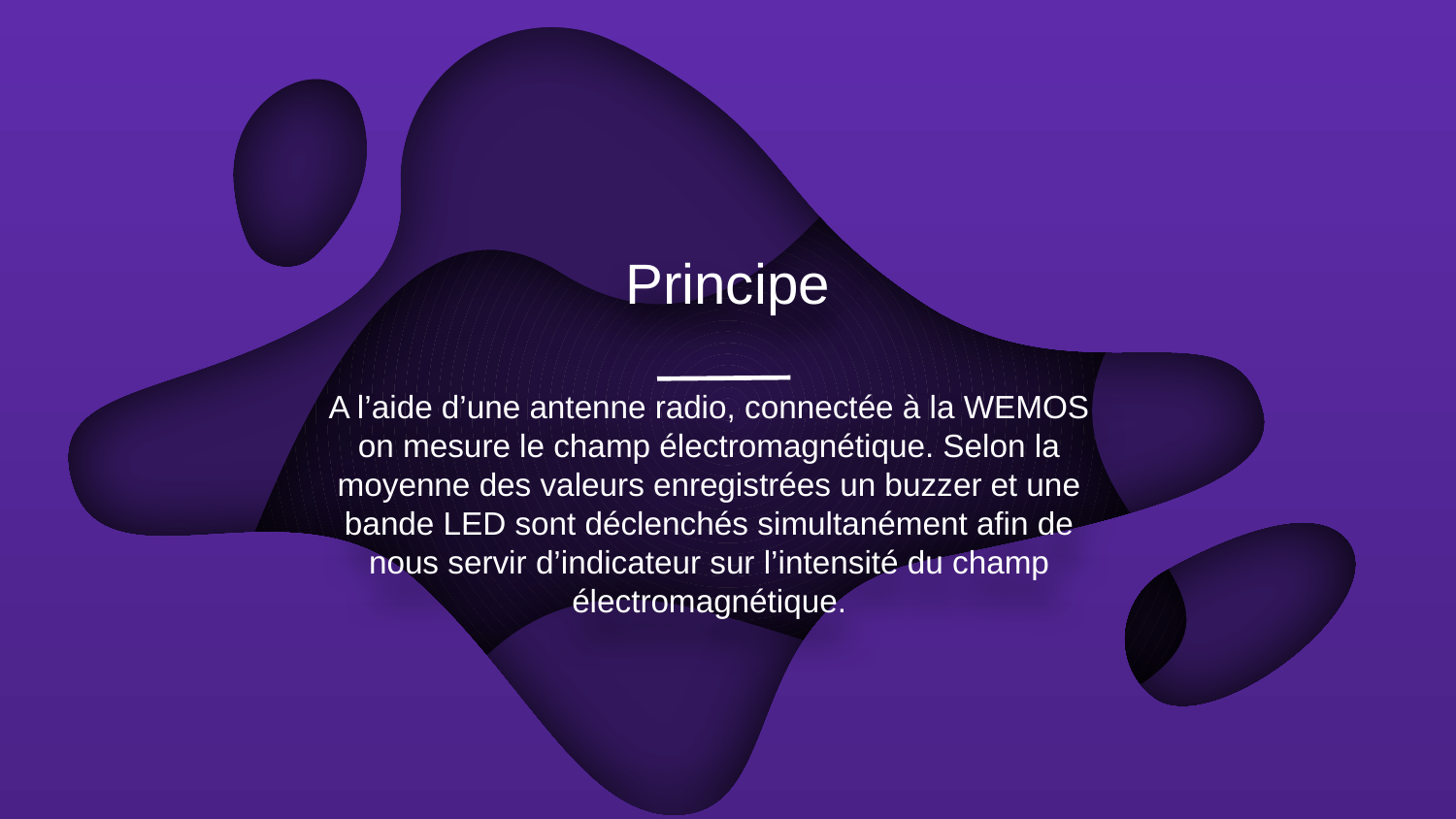

Principe
A l’aide d’une antenne radio, connectée à la WEMOS on mesure le champ électromagnétique. Selon la moyenne des valeurs enregistrées un buzzer et une bande LED sont déclenchés simultanément afin de nous servir d’indicateur sur l’intensité du champ électromagnétique.